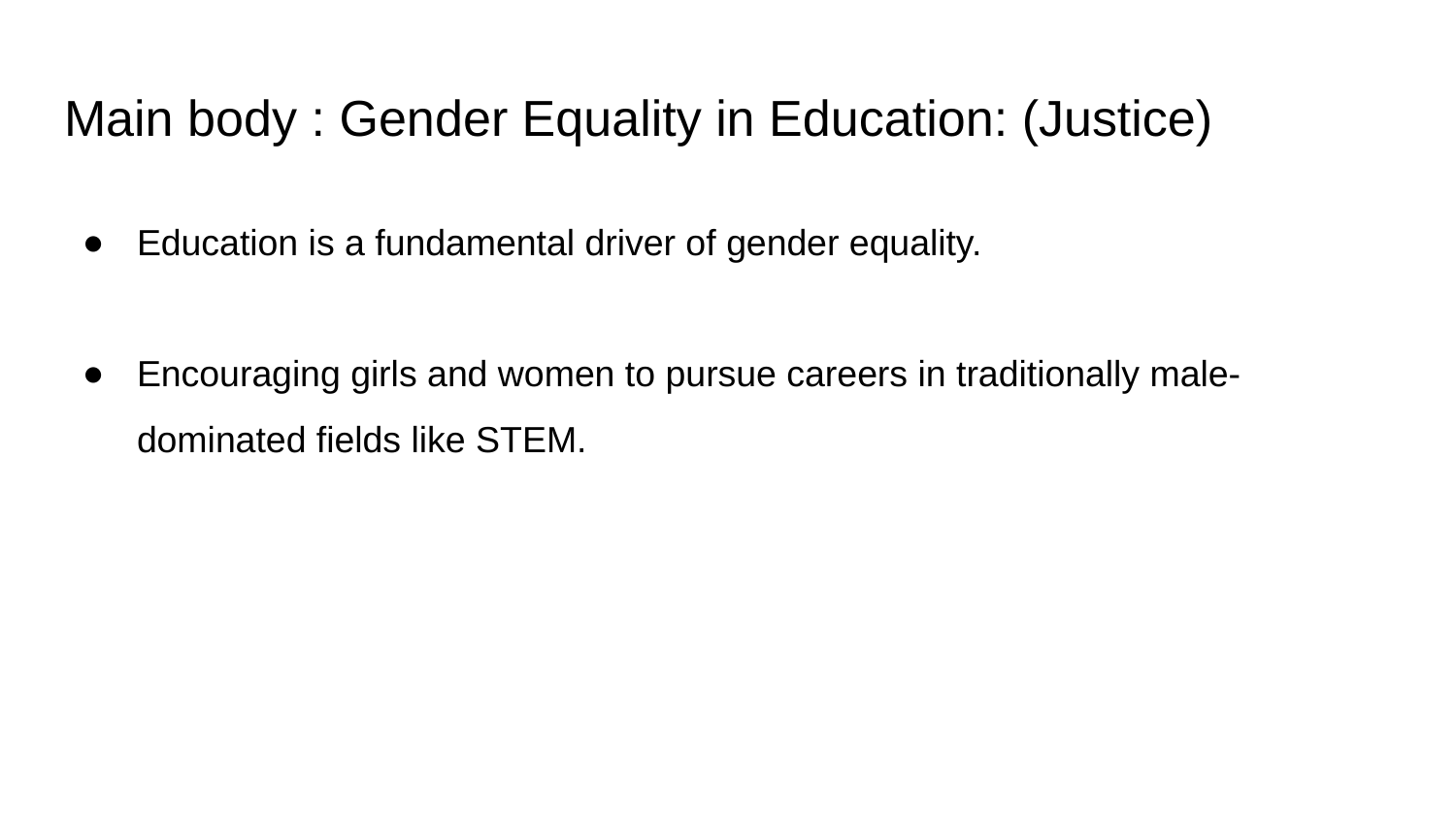

# Main body : Gender Equality in Education: (Justice)
Education is a fundamental driver of gender equality.

Encouraging girls and women to pursue careers in traditionally male-dominated fields like STEM.